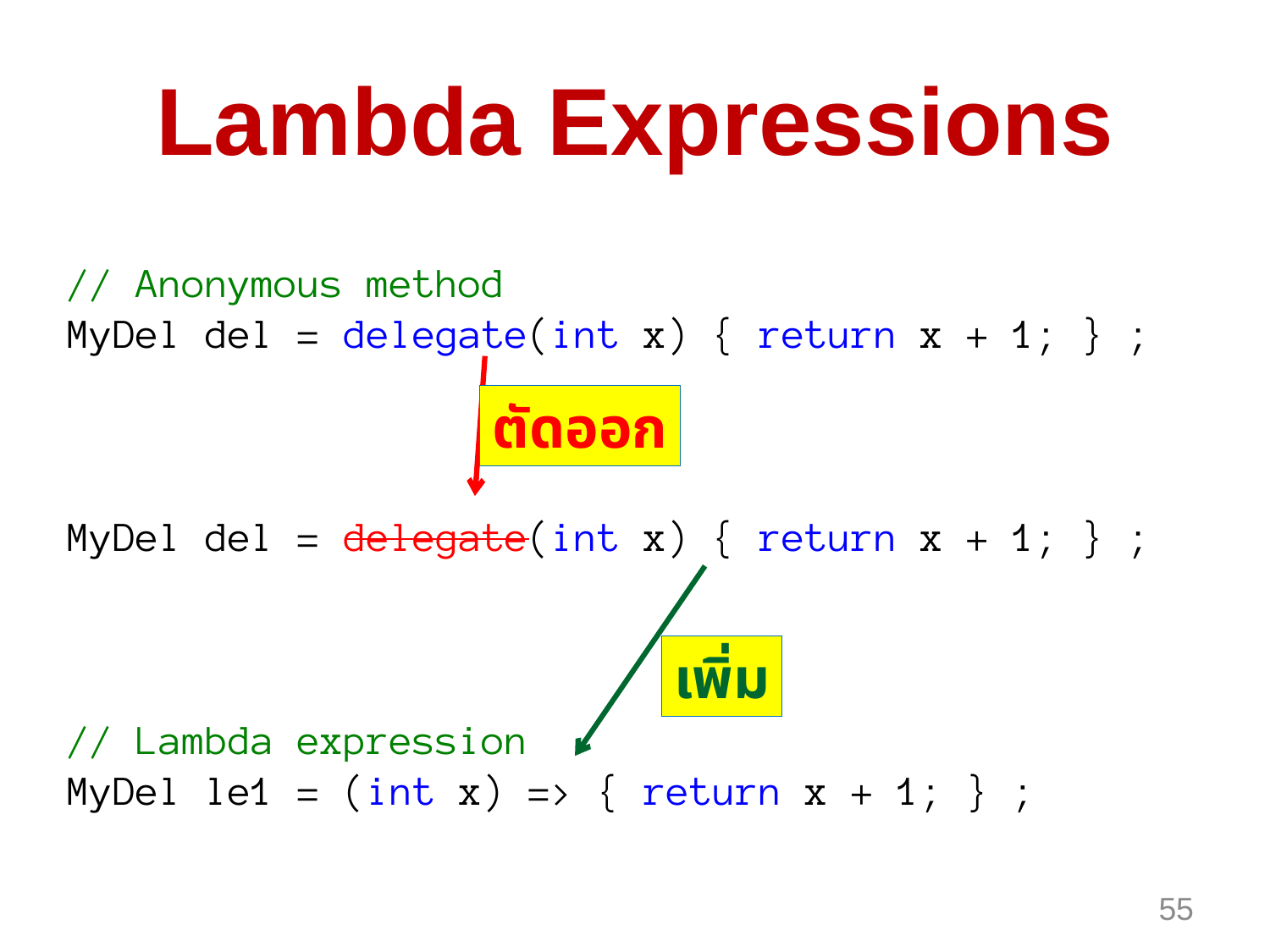

# Lambda Expressions
// Anonymous method
MyDel del = delegate(int x) { return x + 1; } ;

MyDel del = delegate(int x) { return x + 1; } ;

// Lambda expression
MyDel le1 = (int x) => { return x + 1; } ;
ตัดออก
เพิ่ม
55